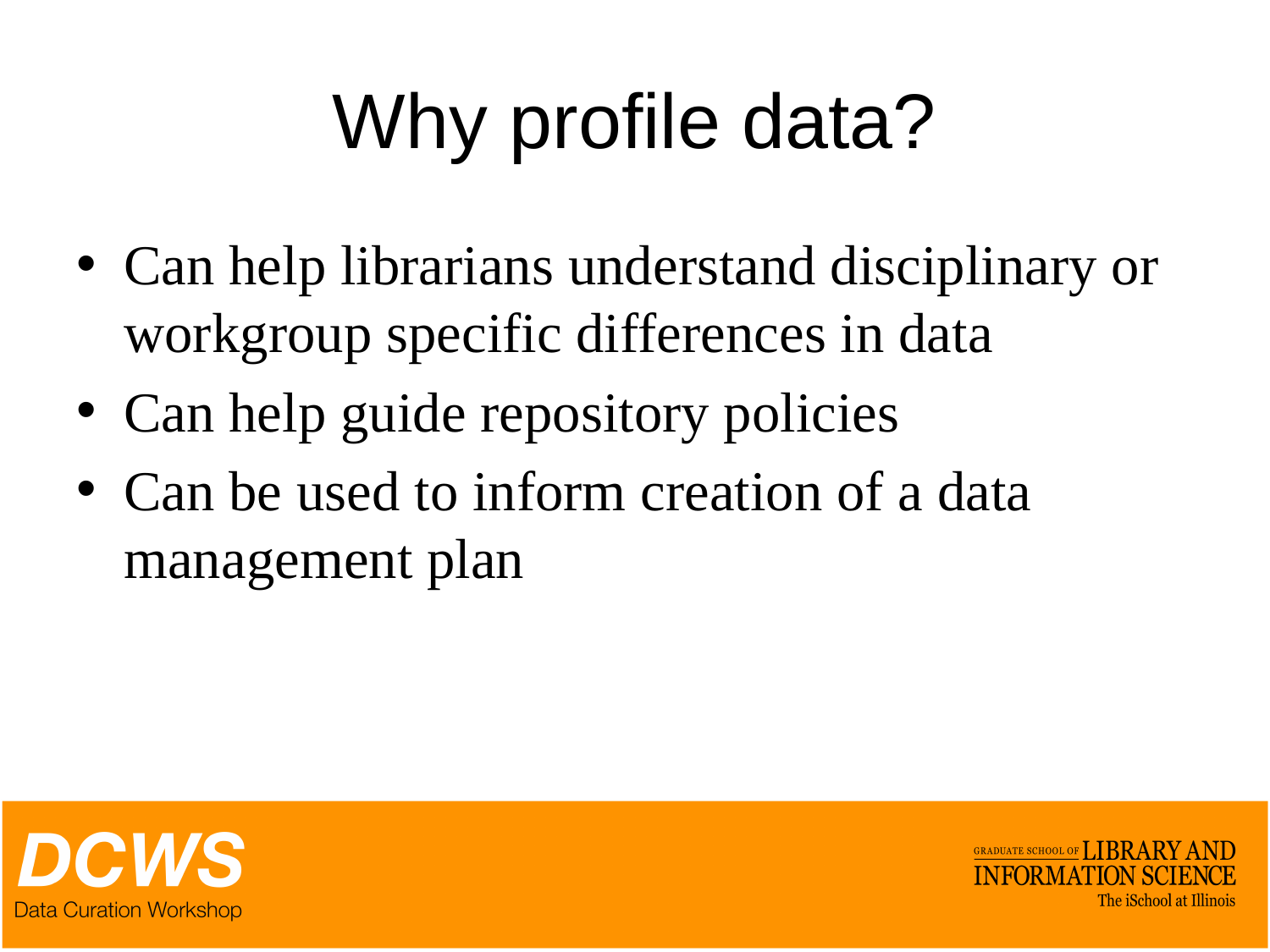

# Why profile data?
Can help librarians understand disciplinary or workgroup specific differences in data
Can help guide repository policies
Can be used to inform creation of a data management plan